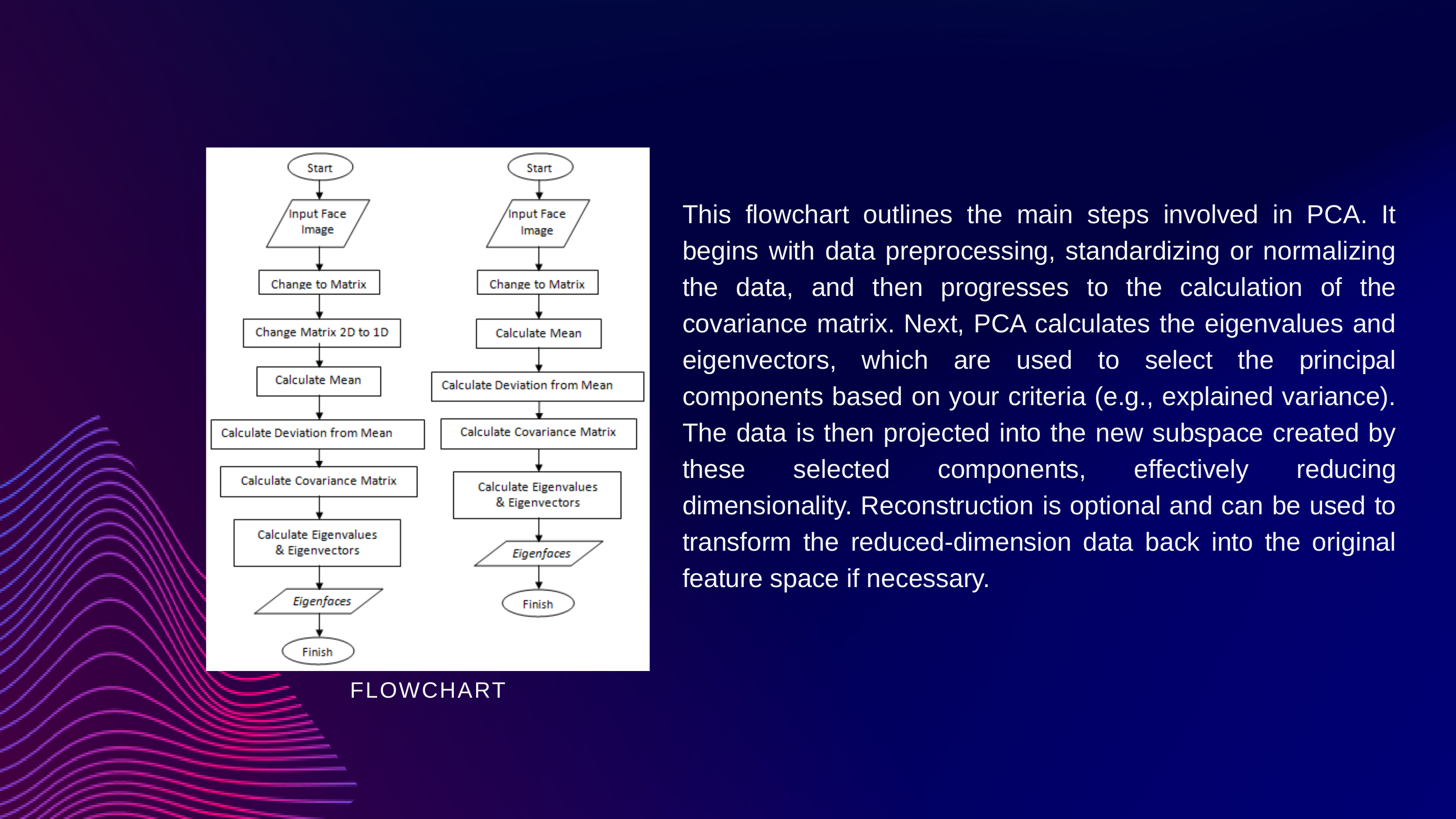

This flowchart outlines the main steps involved in PCA. It begins with data preprocessing, standardizing or normalizing the data, and then progresses to the calculation of the covariance matrix. Next, PCA calculates the eigenvalues and eigenvectors, which are used to select the principal components based on your criteria (e.g., explained variance). The data is then projected into the new subspace created by these selected components, effectively reducing dimensionality. Reconstruction is optional and can be used to transform the reduced-dimension data back into the original feature space if necessary.

FLOWCHART